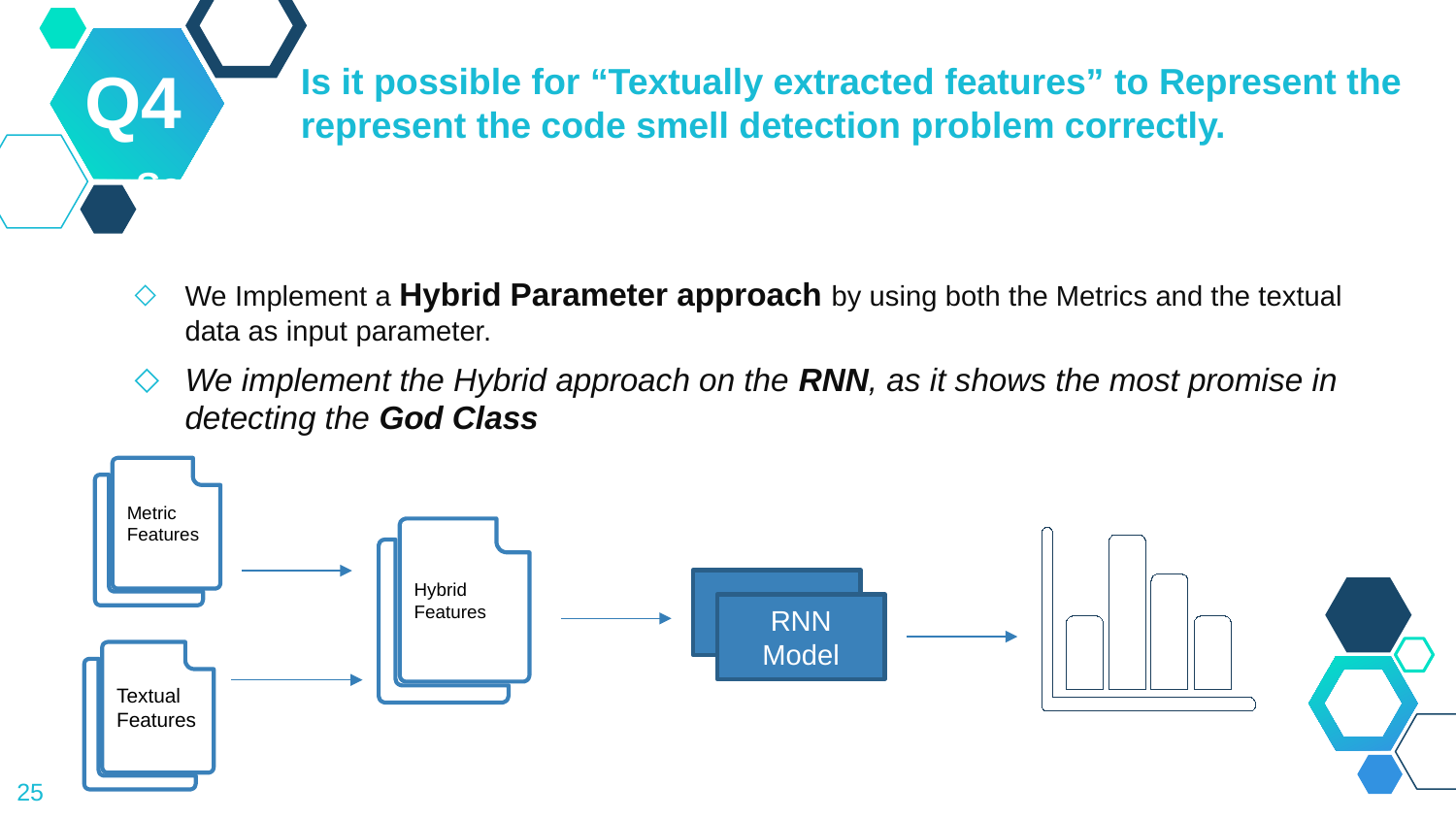

Q4
Is it possible for “Textually extracted features” to Represent the represent the code smell detection problem correctly.
Solution Approach

We Implement a Hybrid Parameter approach by using both the Metrics and the textual data as input parameter.
We implement the Hybrid approach on the RNN, as it shows the most promise in detecting the God Class
Metric
Features

Hybrid
Features

RNN
Model
Textual  Features

25